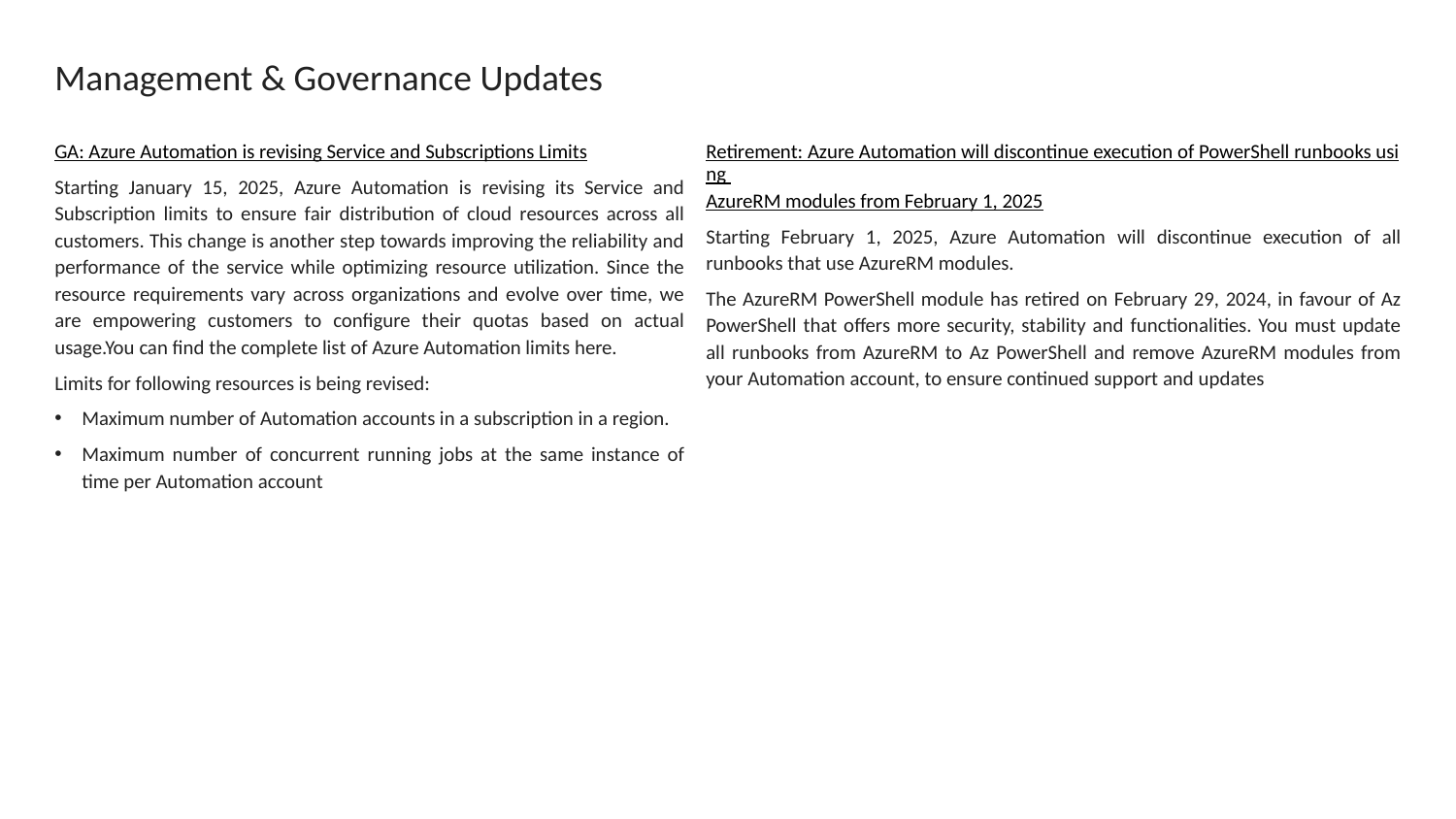

# Management & Governance Updates
GA: Azure Automation is revising Service and Subscriptions Limits
Starting January 15, 2025, Azure Automation is revising its Service and Subscription limits to ensure fair distribution of cloud resources across all customers. This change is another step towards improving the reliability and performance of the service while optimizing resource utilization. Since the resource requirements vary across organizations and evolve over time, we are empowering customers to configure their quotas based on actual usage.You can find the complete list of Azure Automation limits here.
Limits for following resources is being revised:
Maximum number of Automation accounts in a subscription in a region.
Maximum number of concurrent running jobs at the same instance of time per Automation account
Retirement: Azure Automation will discontinue execution of PowerShell runbooks using AzureRM modules from February 1, 2025
Starting February 1, 2025, Azure Automation will discontinue execution of all runbooks that use AzureRM modules.
The AzureRM PowerShell module has retired on February 29, 2024, in favour of Az PowerShell that offers more security, stability and functionalities. You must update all runbooks from AzureRM to Az PowerShell and remove AzureRM modules from your Automation account, to ensure continued support and updates